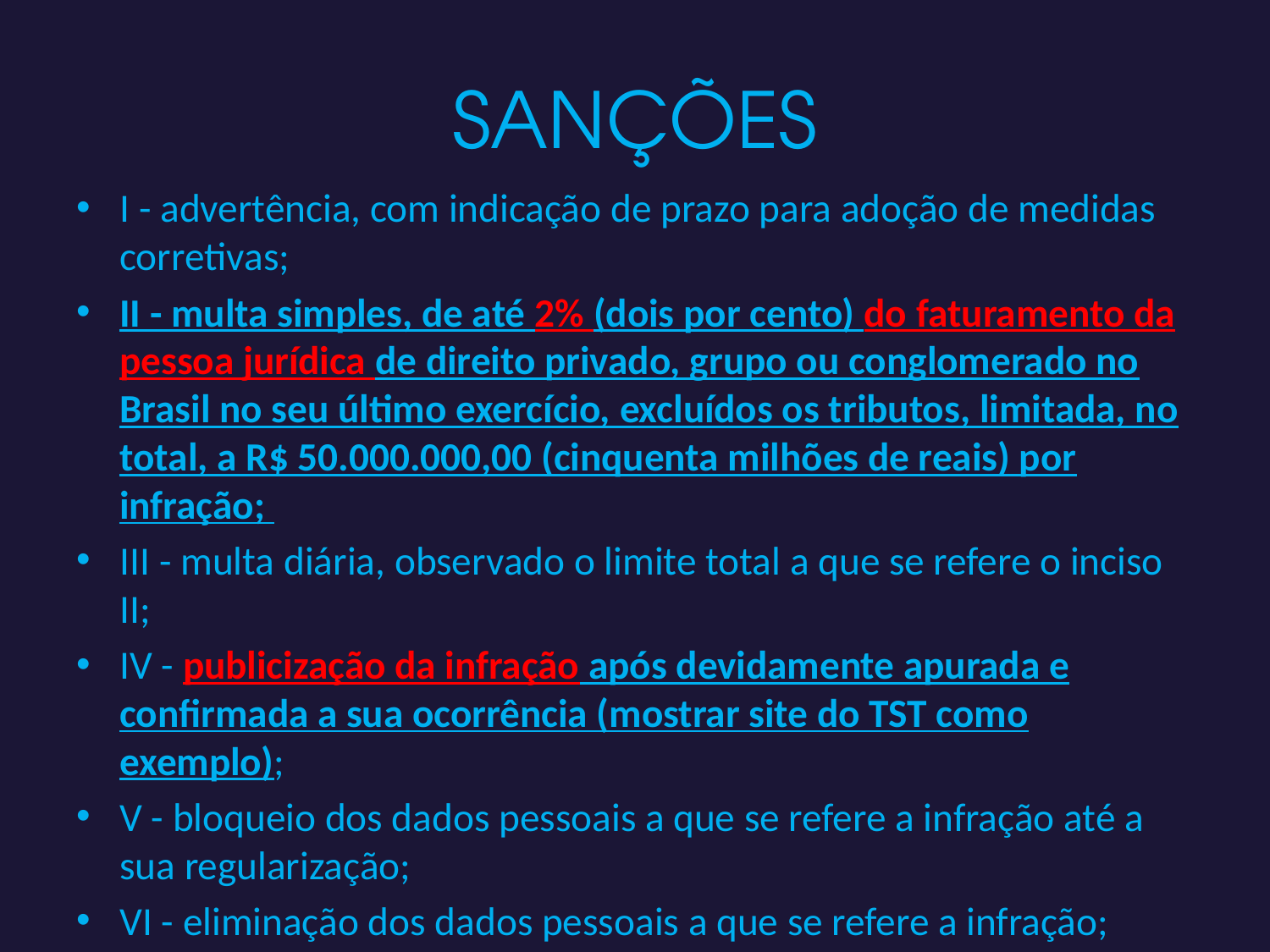

# SANÇÕES
I - advertência, com indicação de prazo para adoção de medidas corretivas;
II - multa simples, de até 2% (dois por cento) do faturamento da pessoa jurídica de direito privado, grupo ou conglomerado no Brasil no seu último exercício, excluídos os tributos, limitada, no total, a R$ 50.000.000,00 (cinquenta milhões de reais) por infração;
III - multa diária, observado o limite total a que se refere o inciso II;
IV - publicização da infração após devidamente apurada e confirmada a sua ocorrência (mostrar site do TST como exemplo);
V - bloqueio dos dados pessoais a que se refere a infração até a sua regularização;
VI - eliminação dos dados pessoais a que se refere a infração;